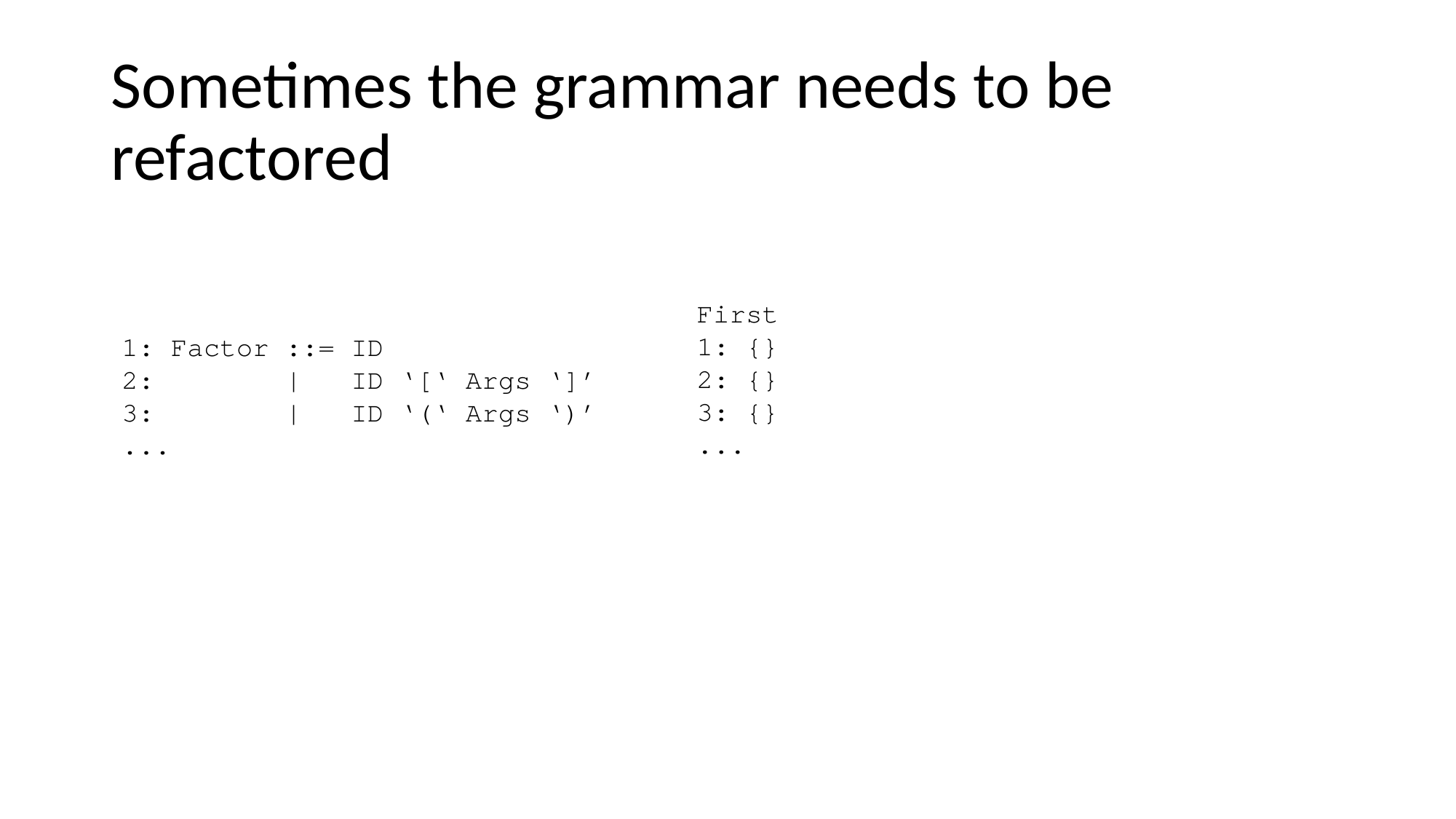

# Sometimes the grammar needs to be refactored
First
1: {}
2: {}
3: {}
...
1: Factor ::= ID
2:        |   ID ‘[‘ Args ‘]’
3:        |   ID ‘(‘ Args ‘)’
...